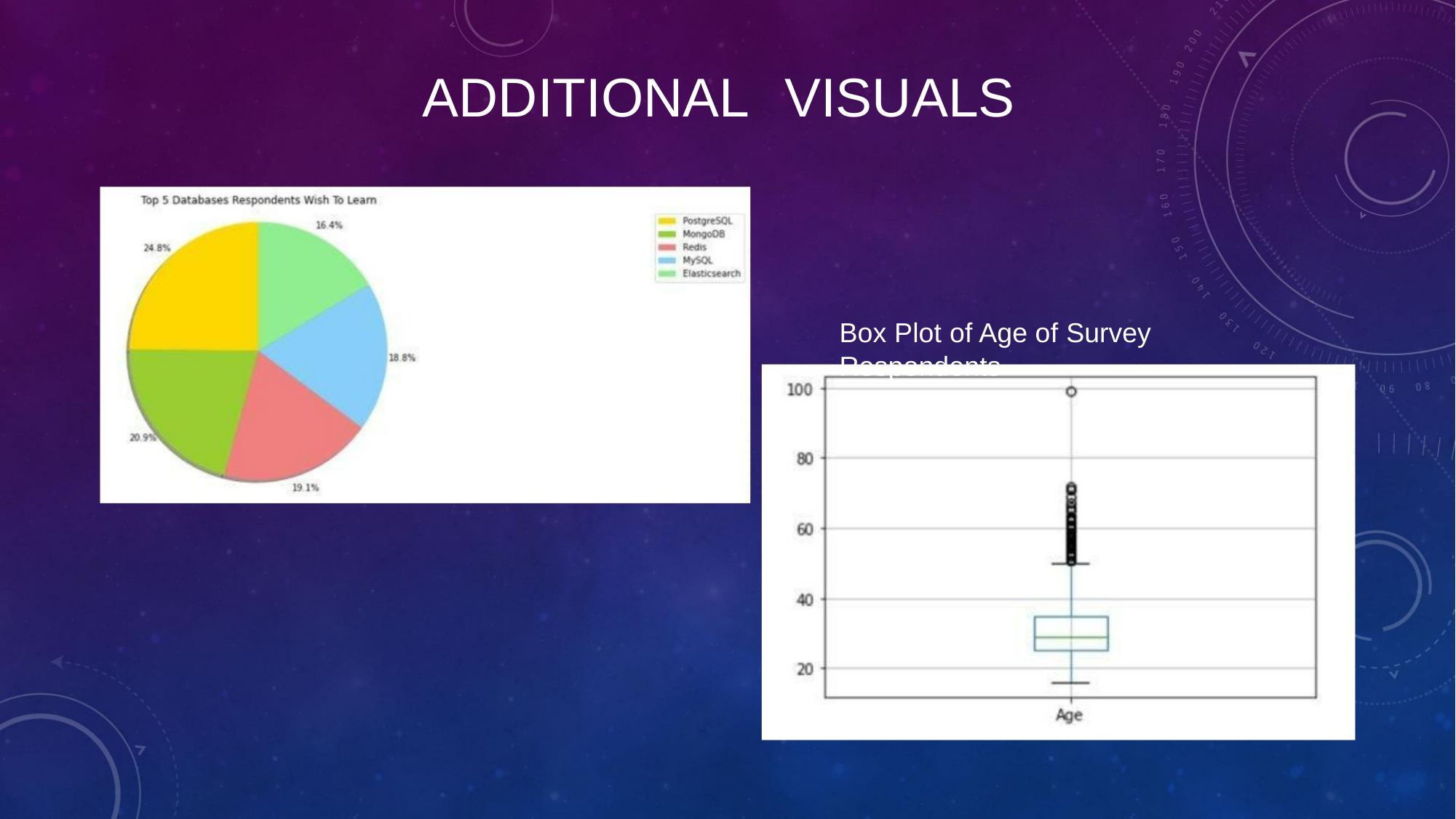

ADDITIONAL VISUALS
Box Plot of Age of Survey Respondents